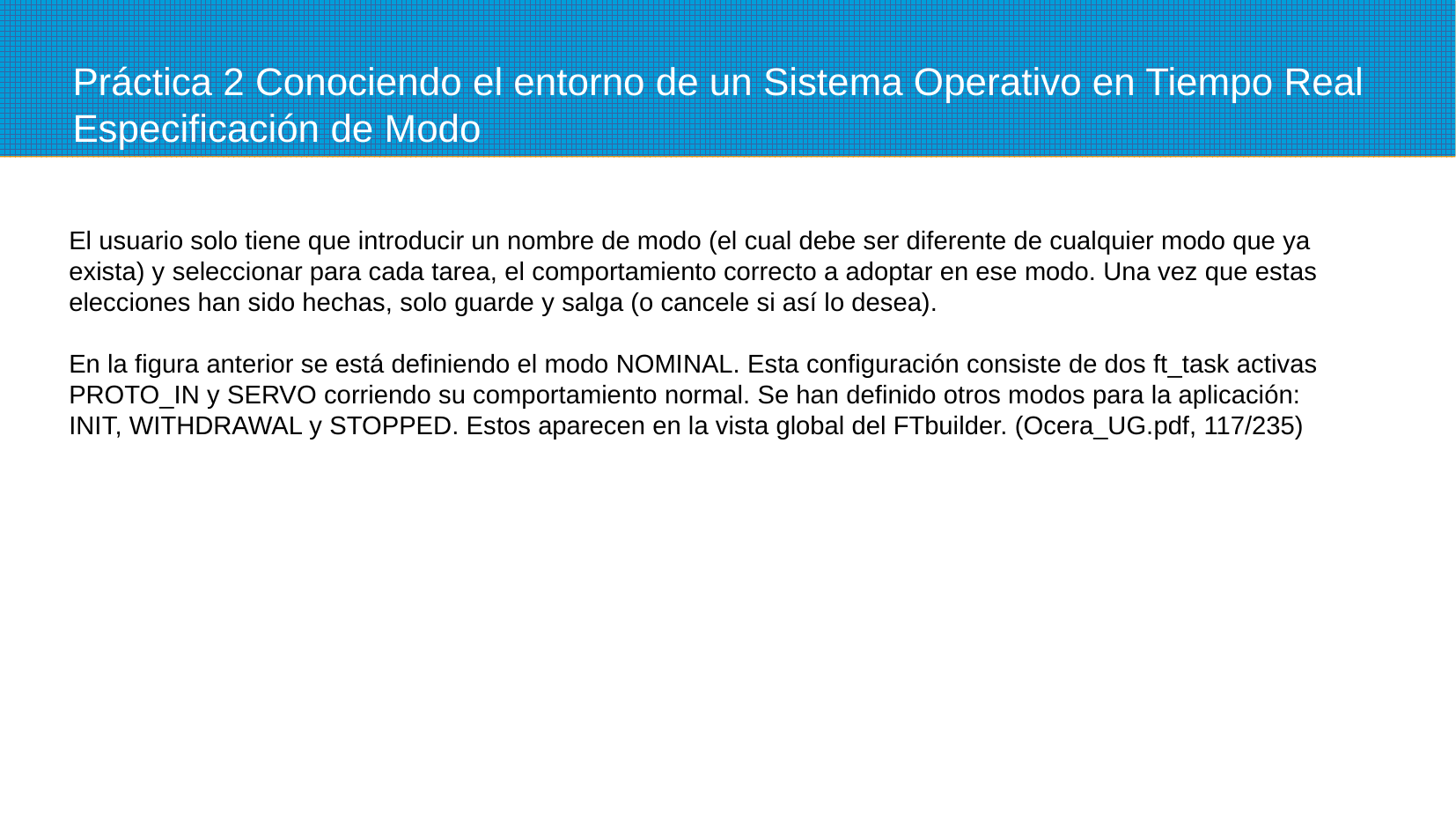

Práctica 2 Conociendo el entorno de un Sistema Operativo en Tiempo Real
Especificación de Modo
El usuario solo tiene que introducir un nombre de modo (el cual debe ser diferente de cualquier modo que ya exista) y seleccionar para cada tarea, el comportamiento correcto a adoptar en ese modo. Una vez que estas elecciones han sido hechas, solo guarde y salga (o cancele si así lo desea).

En la figura anterior se está definiendo el modo NOMINAL. Esta configuración consiste de dos ft_task activas PROTO_IN y SERVO corriendo su comportamiento normal. Se han definido otros modos para la aplicación: INIT, WITHDRAWAL y STOPPED. Estos aparecen en la vista global del FTbuilder. (Ocera_UG.pdf, 117/235)